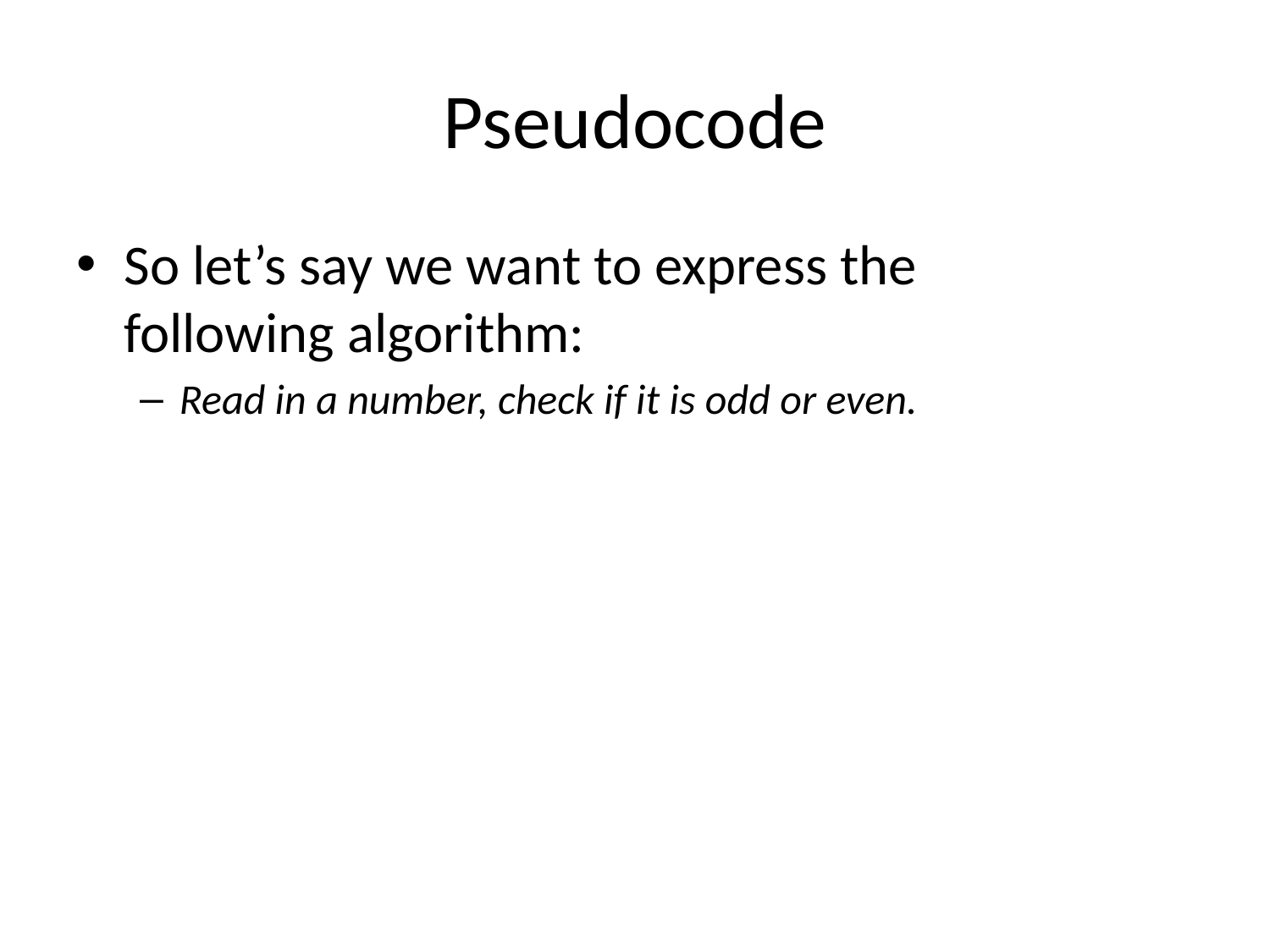

# Pseudocode
So let’s say we want to express the following algorithm:
Read in a number, check if it is odd or even.